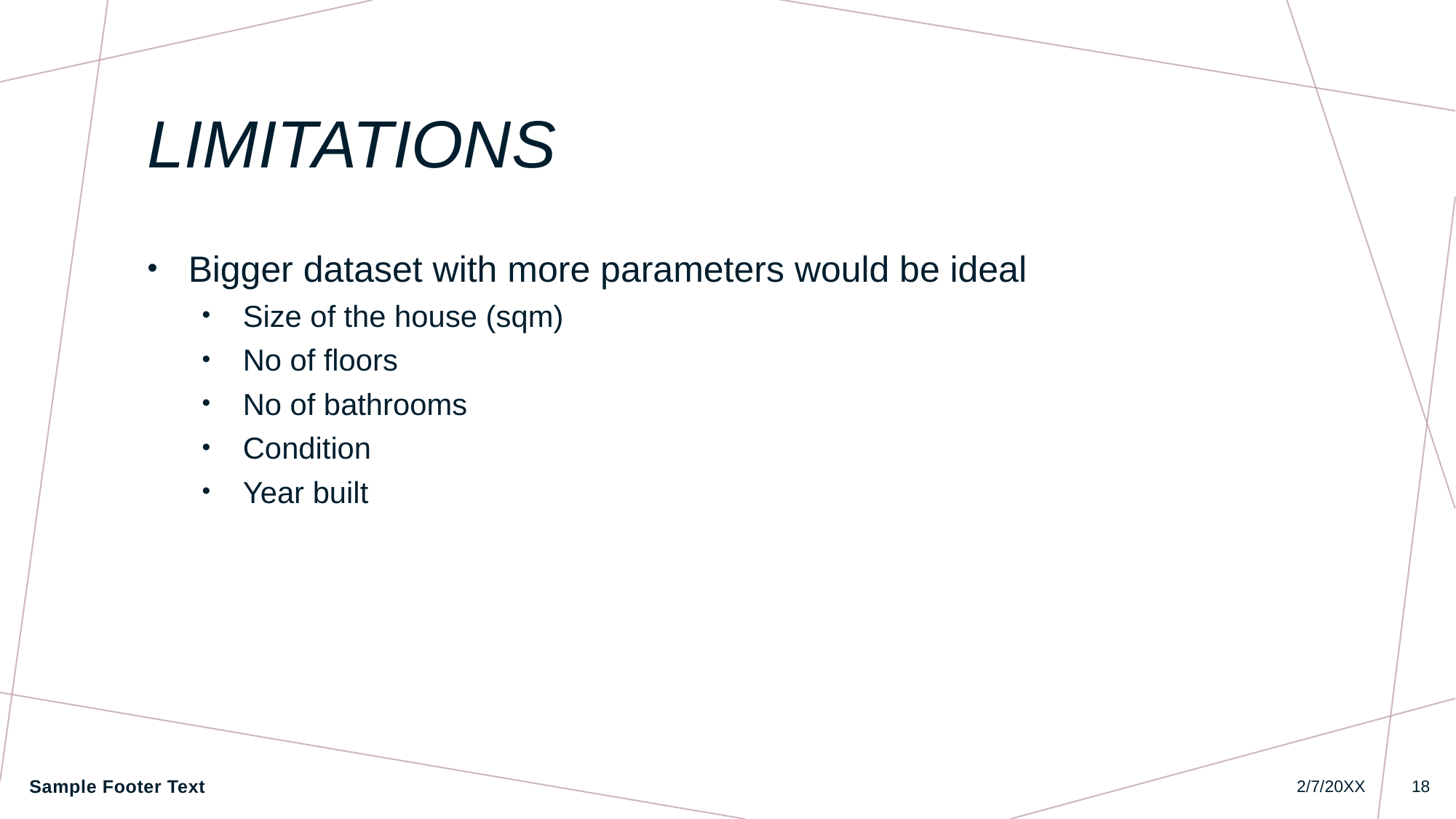

# Limitations
Bigger dataset with more parameters would be ideal
Size of the house (sqm)
No of floors
No of bathrooms
Condition
Year built
Sample Footer Text
2/7/20XX
18